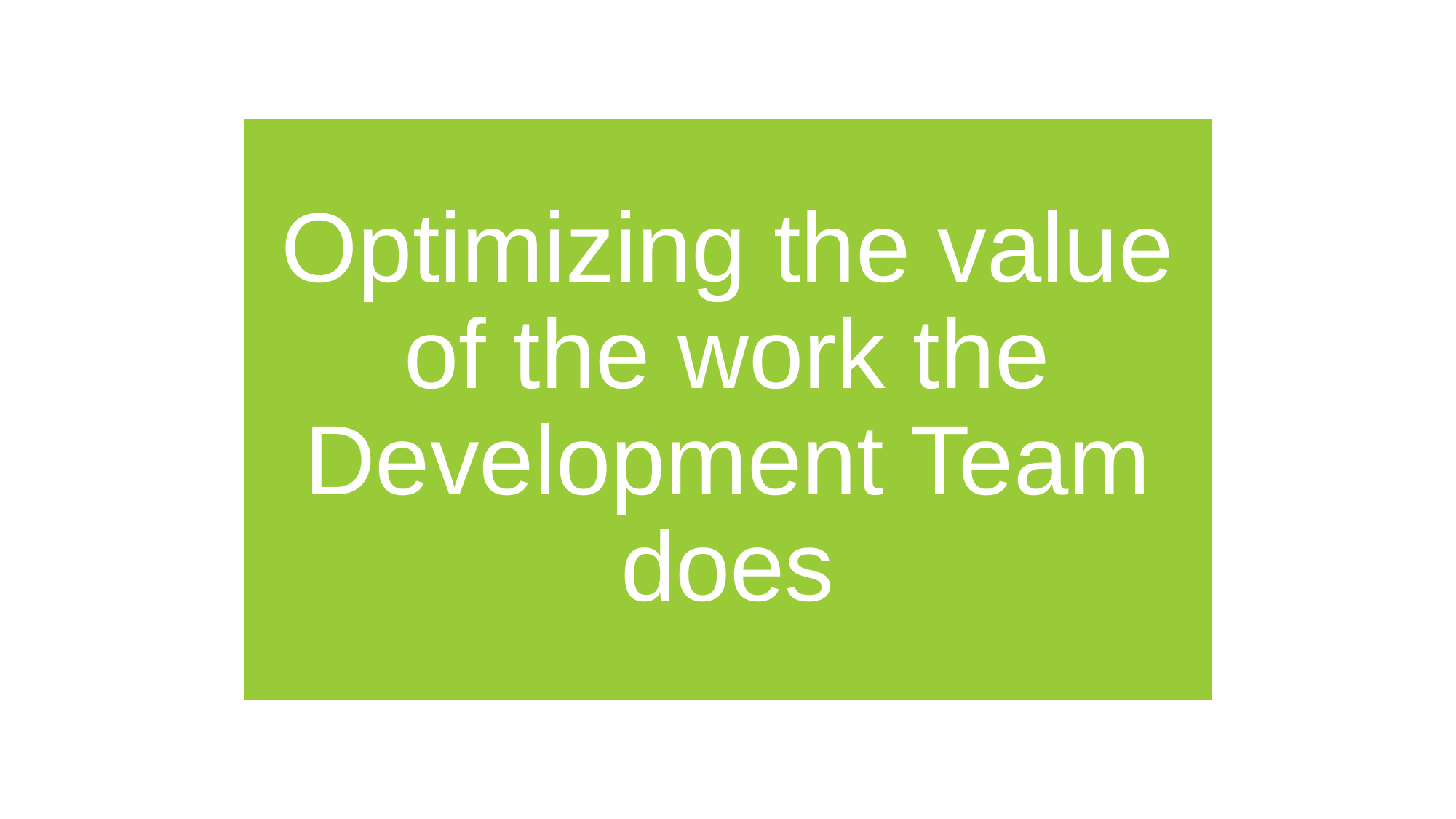

Optimizing the value of the work the Development Team does